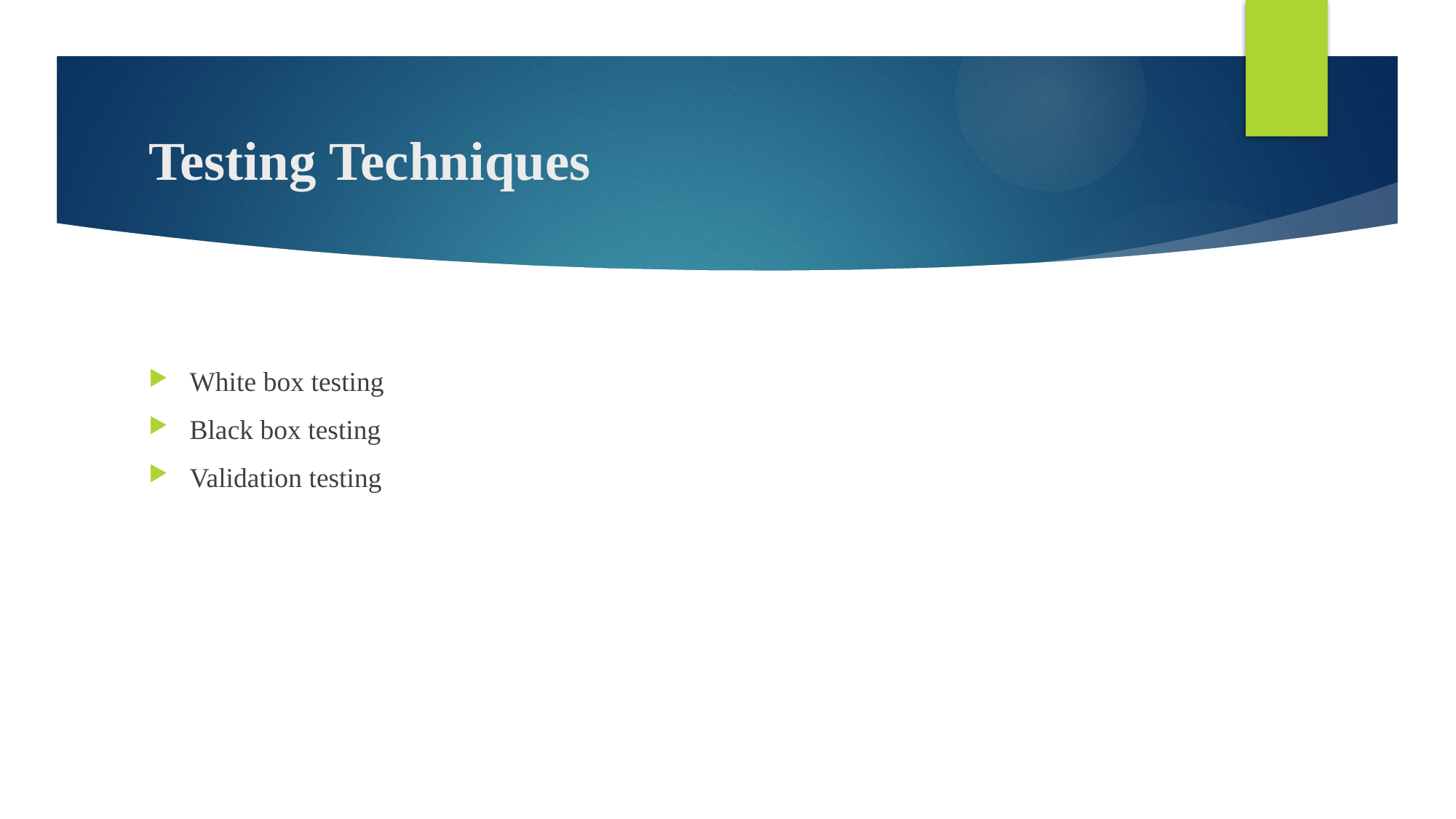

# Testing Techniques

White box testing
Black box testing
Validation testing